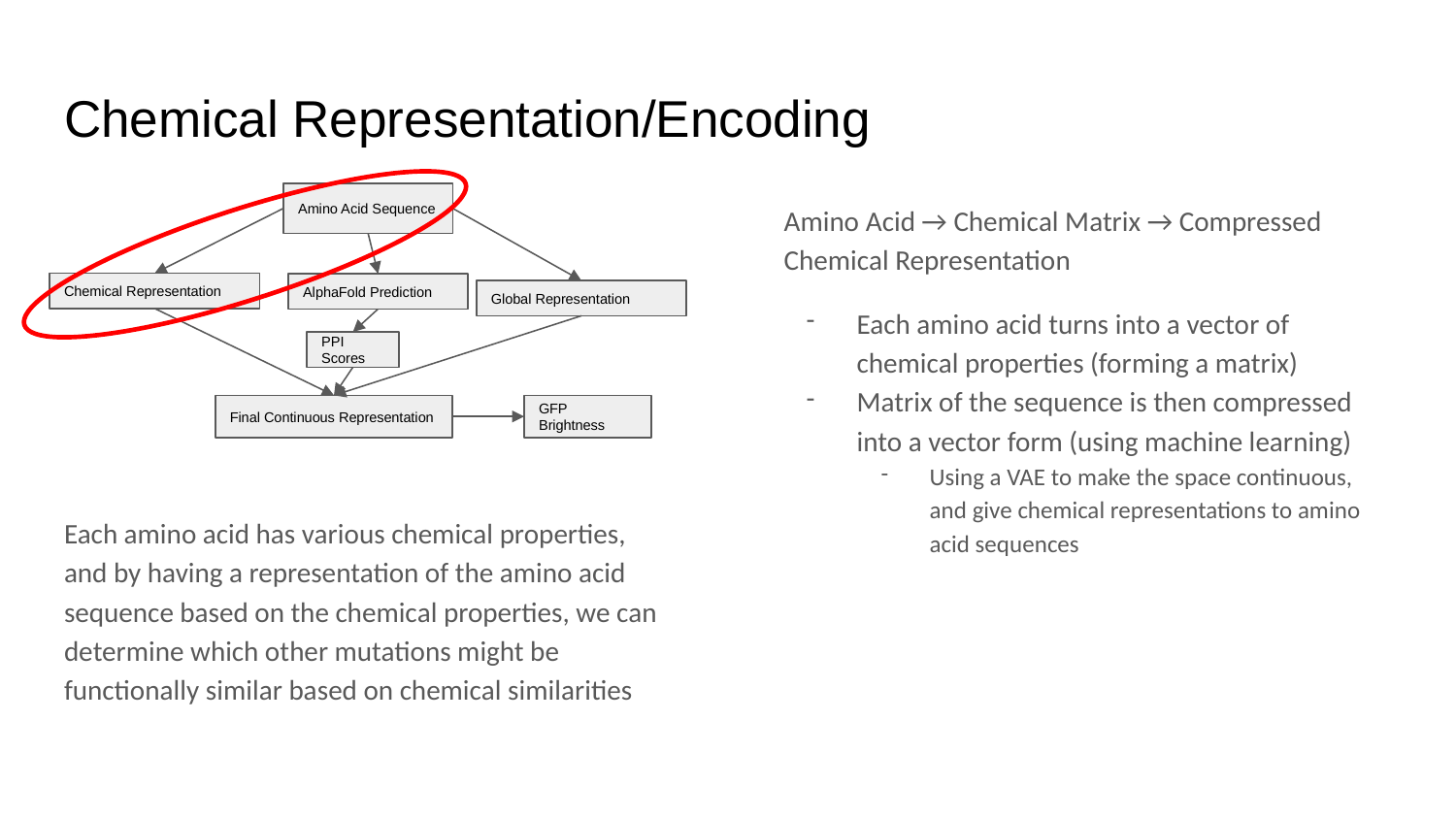

# Chemical Representation/Encoding
Amino Acid Sequence
Amino Acid → Chemical Matrix → Compressed Chemical Representation
Each amino acid turns into a vector of chemical properties (forming a matrix)
Matrix of the sequence is then compressed into a vector form (using machine learning)
Using a VAE to make the space continuous, and give chemical representations to amino acid sequences

Chemical Representation
AlphaFold Prediction
Global Representation
PPI Scores
Final Continuous Representation
GFP Brightness
Each amino acid has various chemical properties, and by having a representation of the amino acid sequence based on the chemical properties, we can determine which other mutations might be functionally similar based on chemical similarities